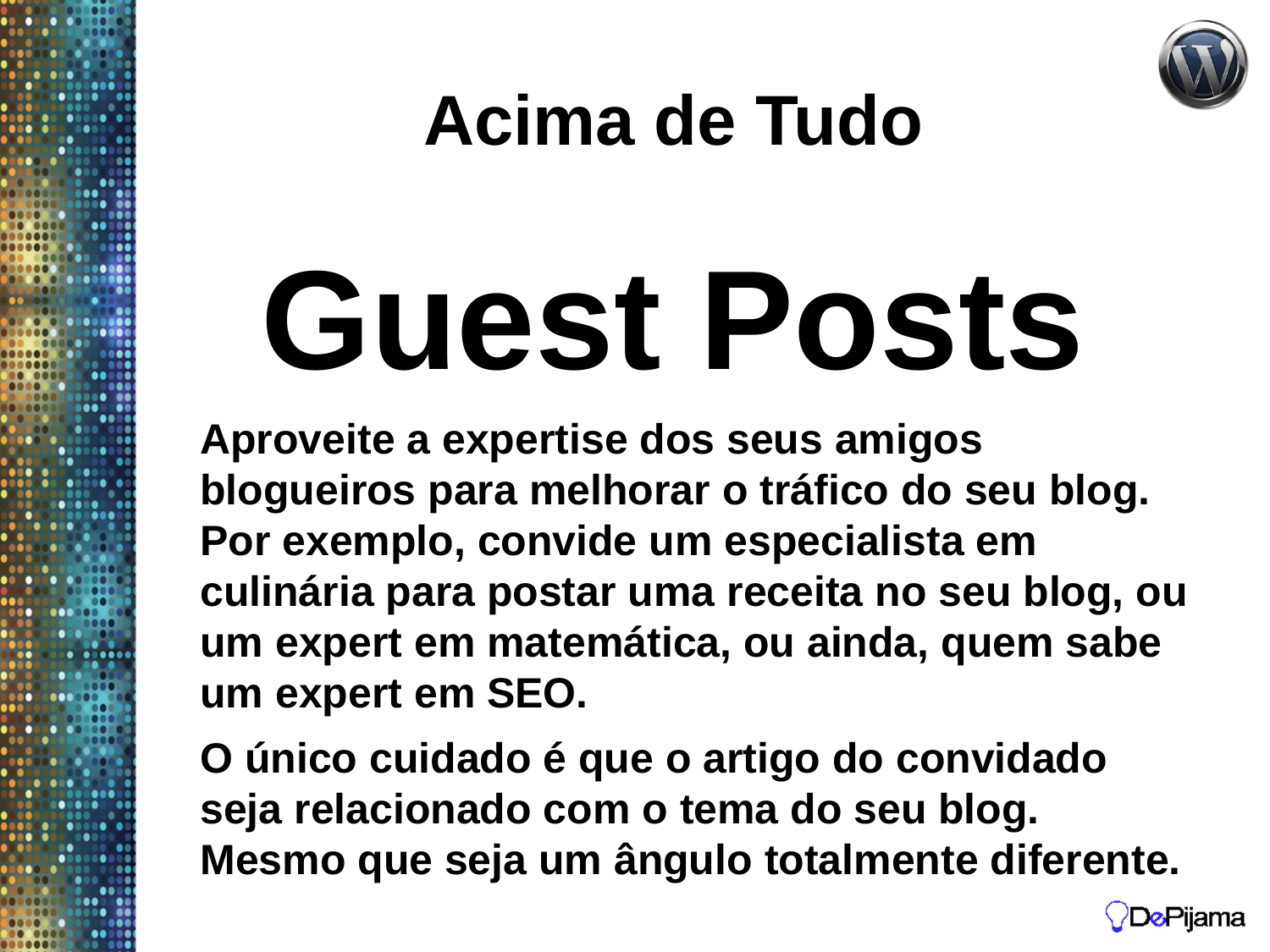

# Acima de Tudo
Guest Posts
	Aproveite a expertise dos seus amigos blogueiros para melhorar o tráfico do seu blog. Por exemplo, convide um especialista em culinária para postar uma receita no seu blog, ou um expert em matemática, ou ainda, quem sabe um expert em SEO.
	O único cuidado é que o artigo do convidado seja relacionado com o tema do seu blog. Mesmo que seja um ângulo totalmente diferente.